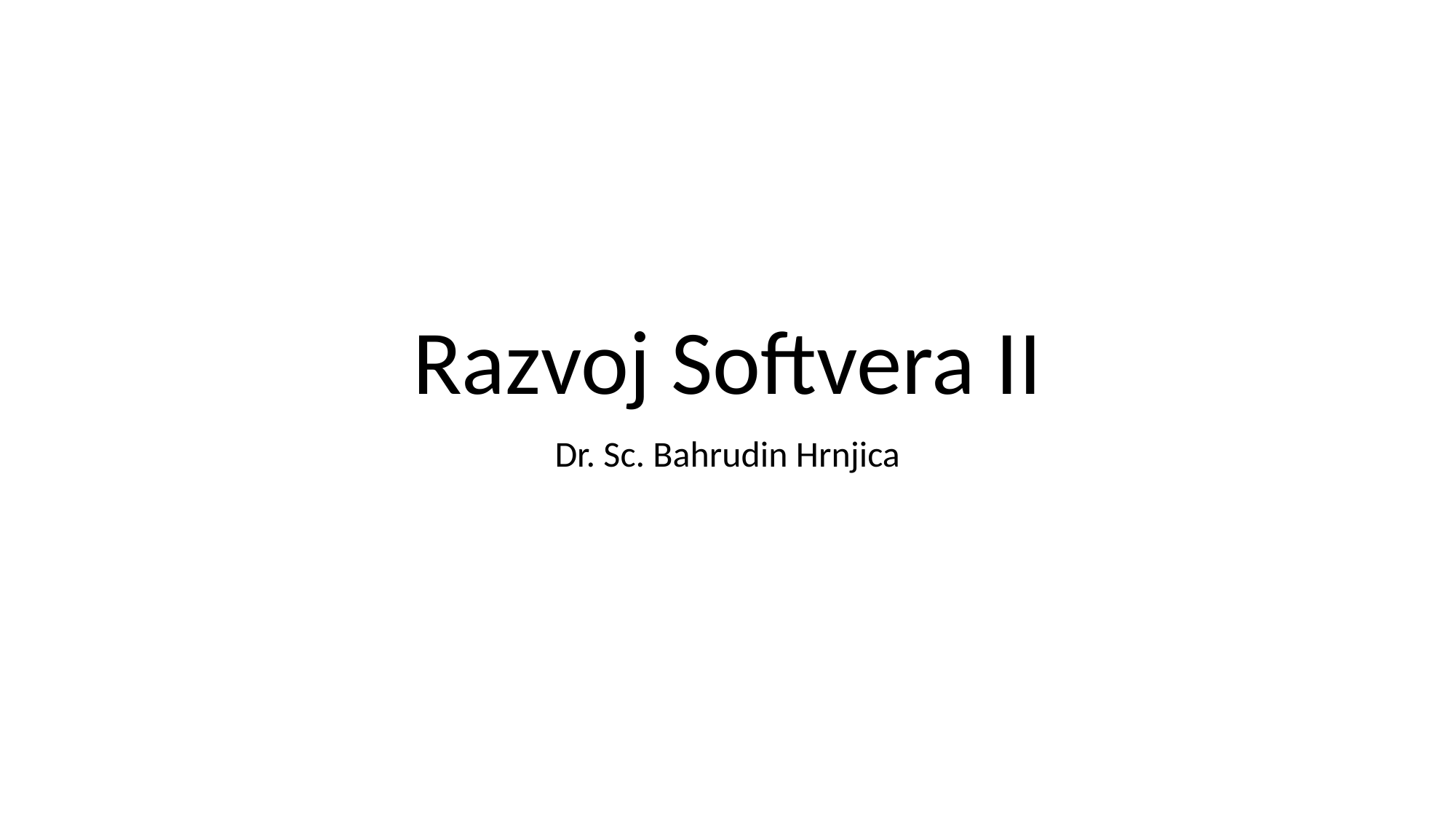

# Razvoj Softvera II
Dr. Sc. Bahrudin Hrnjica